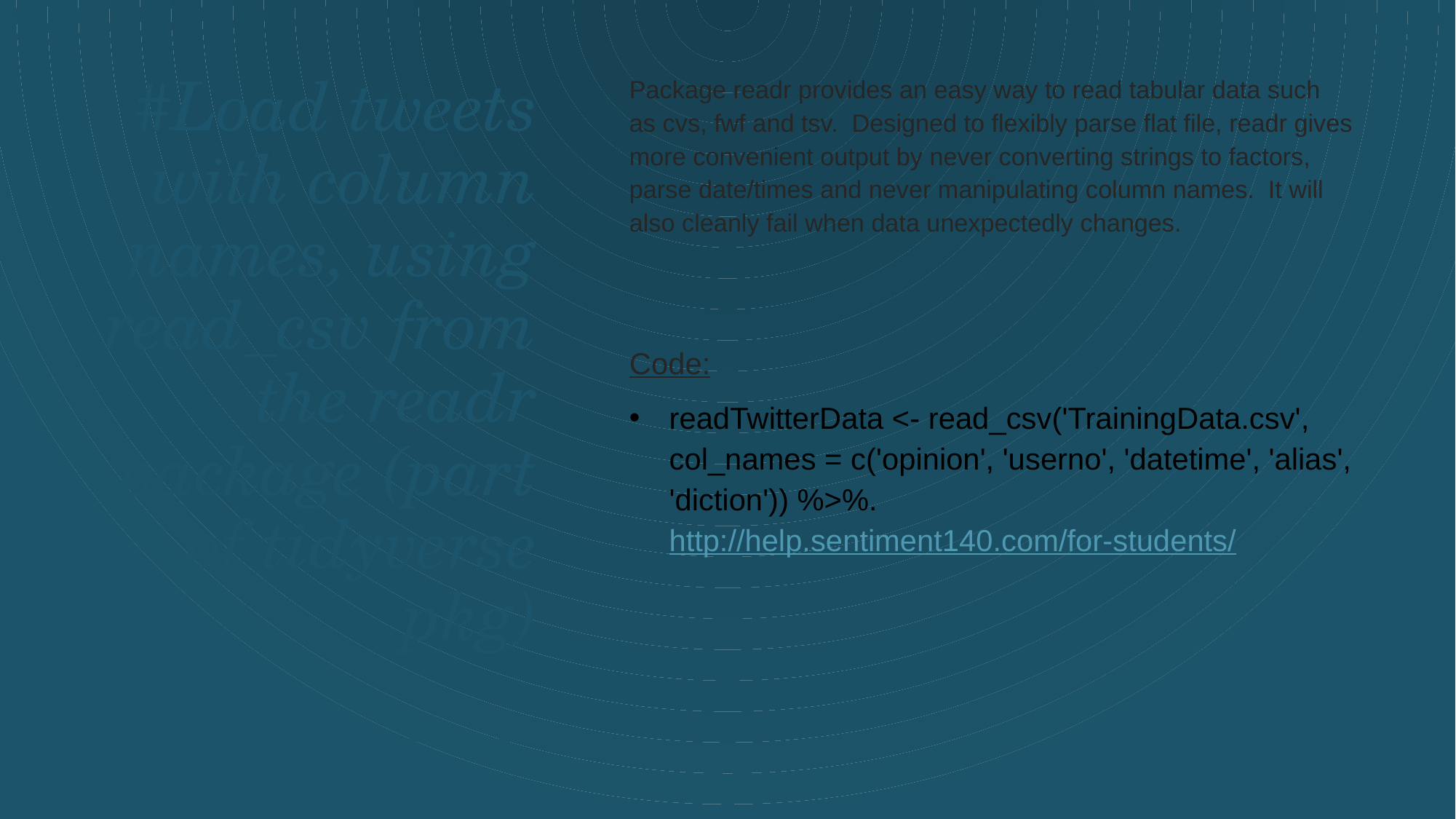

Package readr provides an easy way to read tabular data such as cvs, fwf and tsv.  Designed to flexibly parse flat file, readr gives more convenient output by never converting strings to factors, parse date/times and never manipulating column names.  It will also cleanly fail when data unexpectedly changes.
# #Load tweets with column names, using read_csv from the readr package (part of tidyverse pkg)
Code:
readTwitterData <- read_csv('TrainingData.csv', col_names = c('opinion', 'userno', 'datetime', 'alias', 'diction')) %>%. http://help.sentiment140.com/for-students/